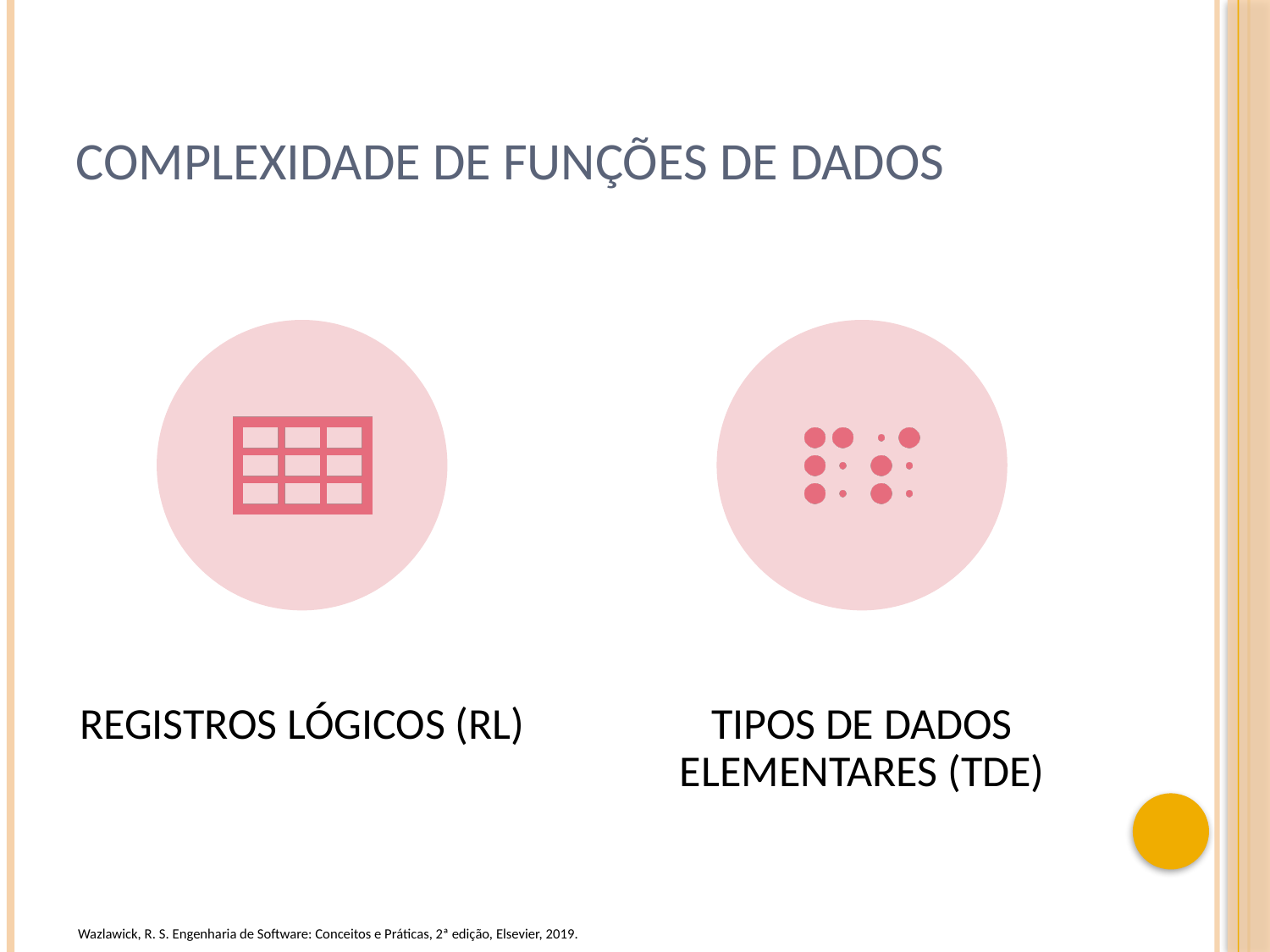

# Complexidade de funções de dados
Registros Lógicos (RL)
Tipos de dados elementares (TDE)